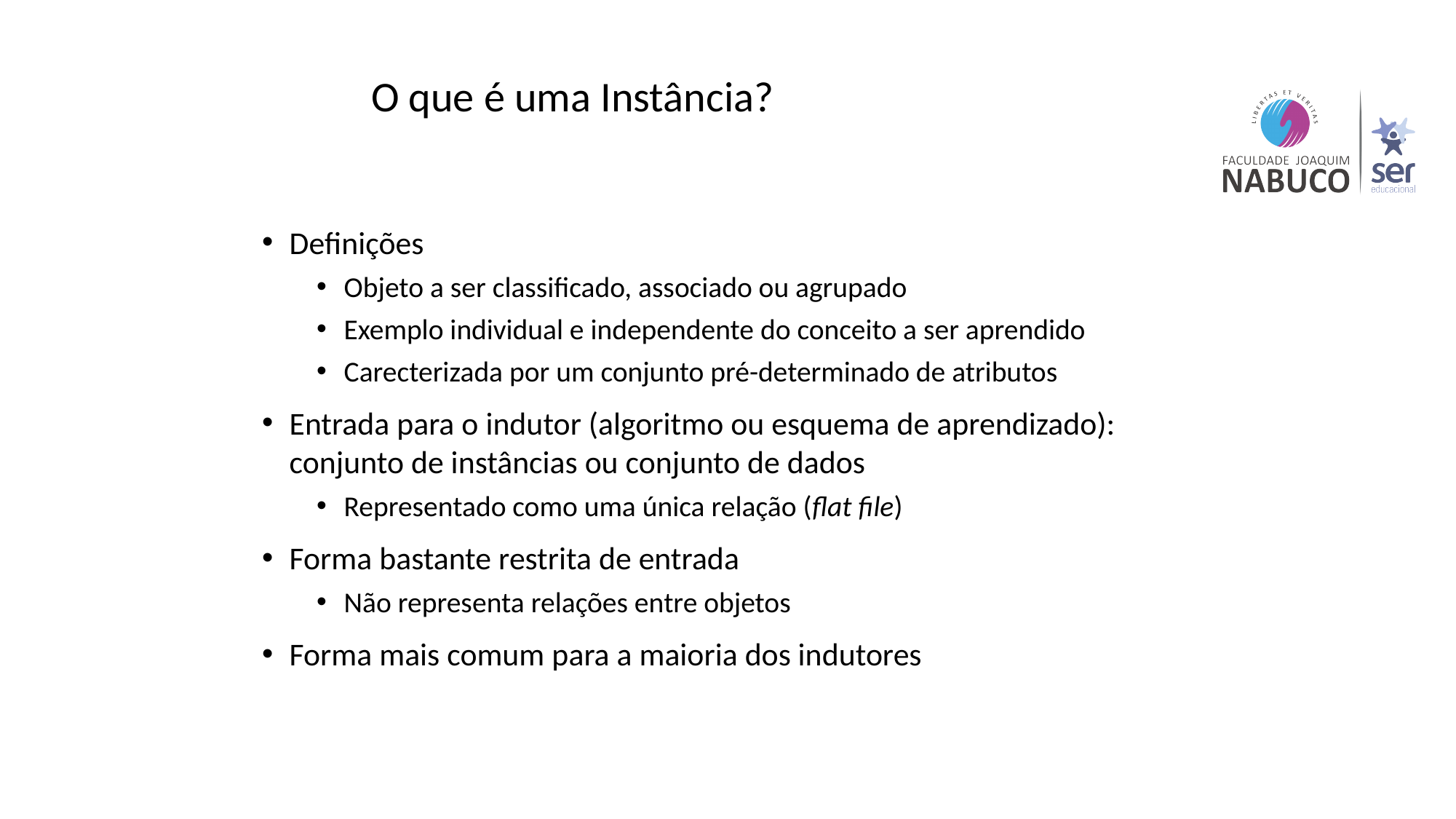

# O que é uma Instância?
Definições
Objeto a ser classificado, associado ou agrupado
Exemplo individual e independente do conceito a ser aprendido
Carecterizada por um conjunto pré-determinado de atributos
Entrada para o indutor (algoritmo ou esquema de aprendizado): conjunto de instâncias ou conjunto de dados
Representado como uma única relação (flat file)
Forma bastante restrita de entrada
Não representa relações entre objetos
Forma mais comum para a maioria dos indutores